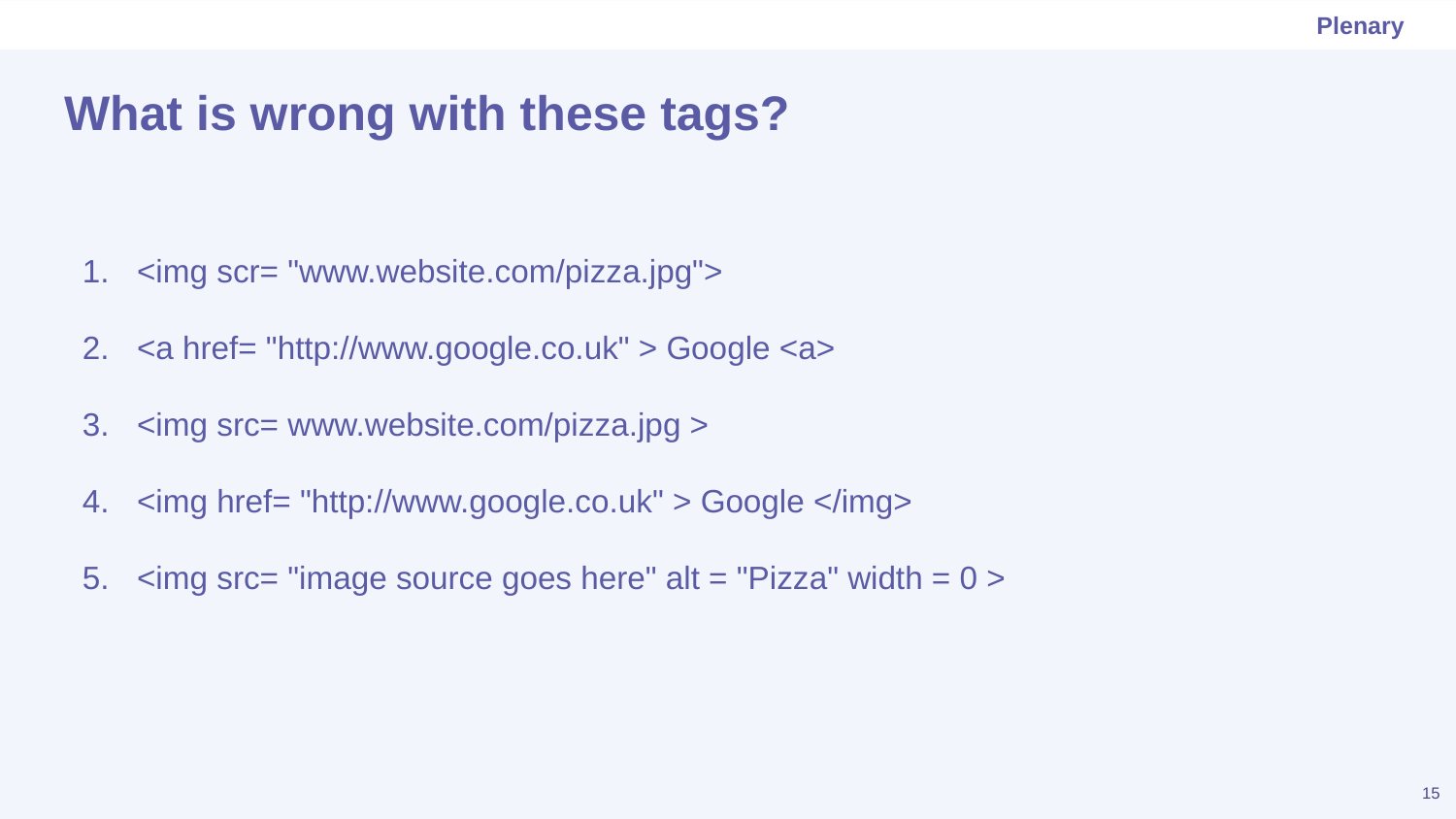

Plenary
# What is wrong with these tags?

<img scr= "www.website.com/pizza.jpg">
<a href= "http://www.google.co.uk" > Google <a>
<img src= www.website.com/pizza.jpg >
<img href= "http://www.google.co.uk" > Google </img>
<img src= "image source goes here" alt = "Pizza" width = 0 >

15